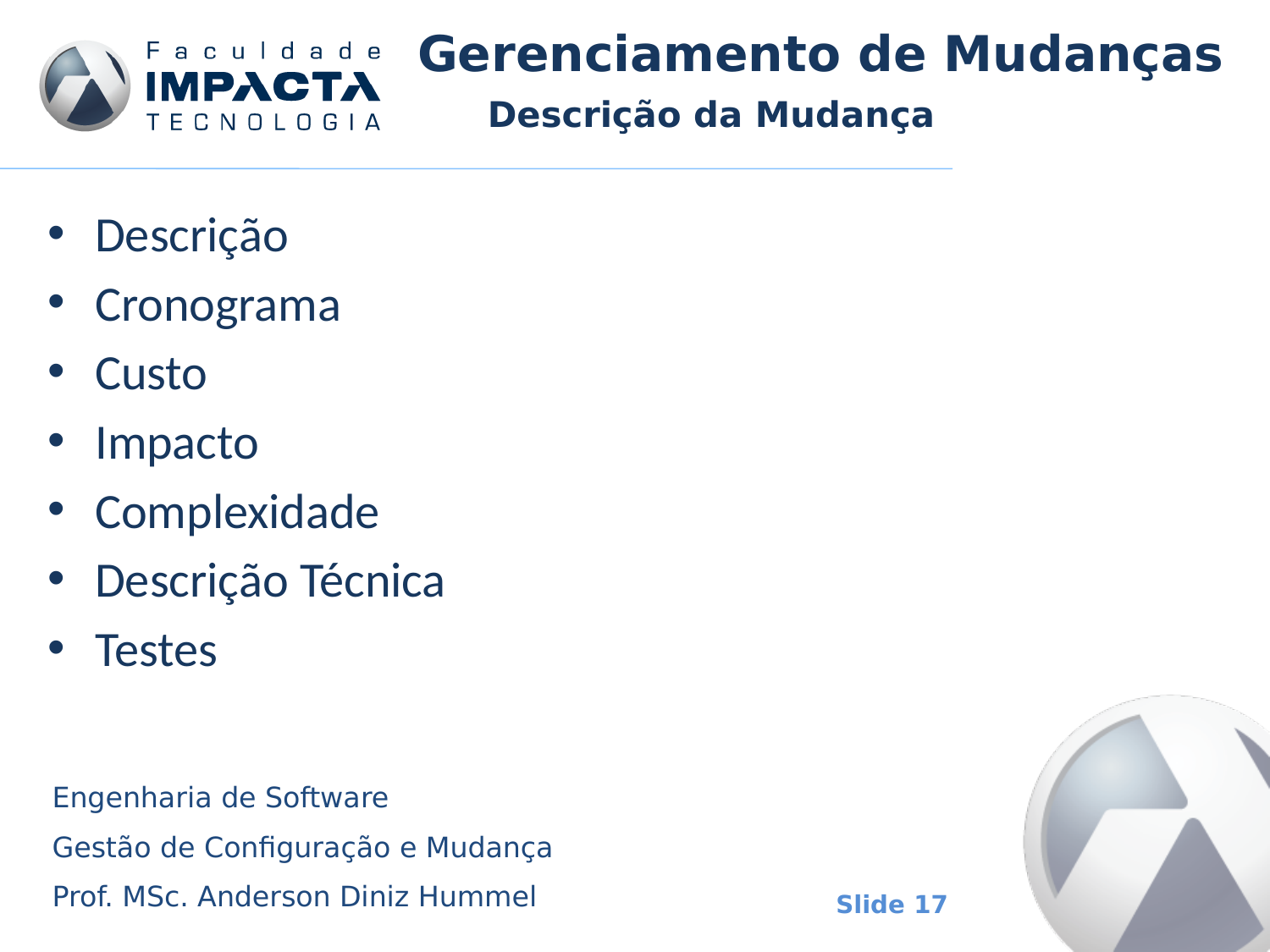

# Gerenciamento de Mudanças
Descrição da Mudança
Descrição
Cronograma
Custo
Impacto
Complexidade
Descrição Técnica
Testes
Engenharia de Software

Gestão de Configuração e Mudança

Prof. MSc. Anderson Diniz Hummel